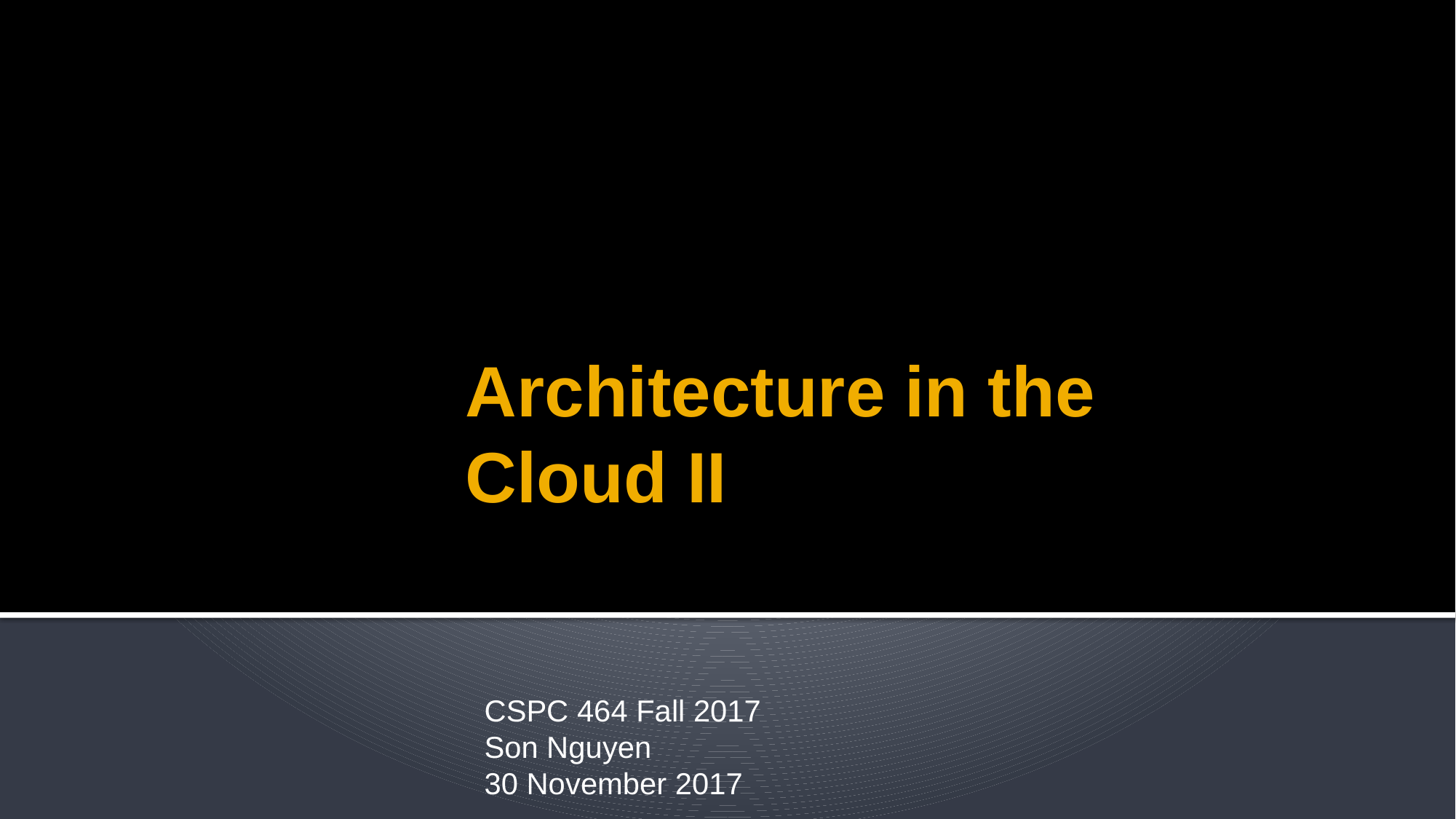

# Architecture in the Cloud II
CSPC 464 Fall 2017
Son Nguyen
30 November 2017